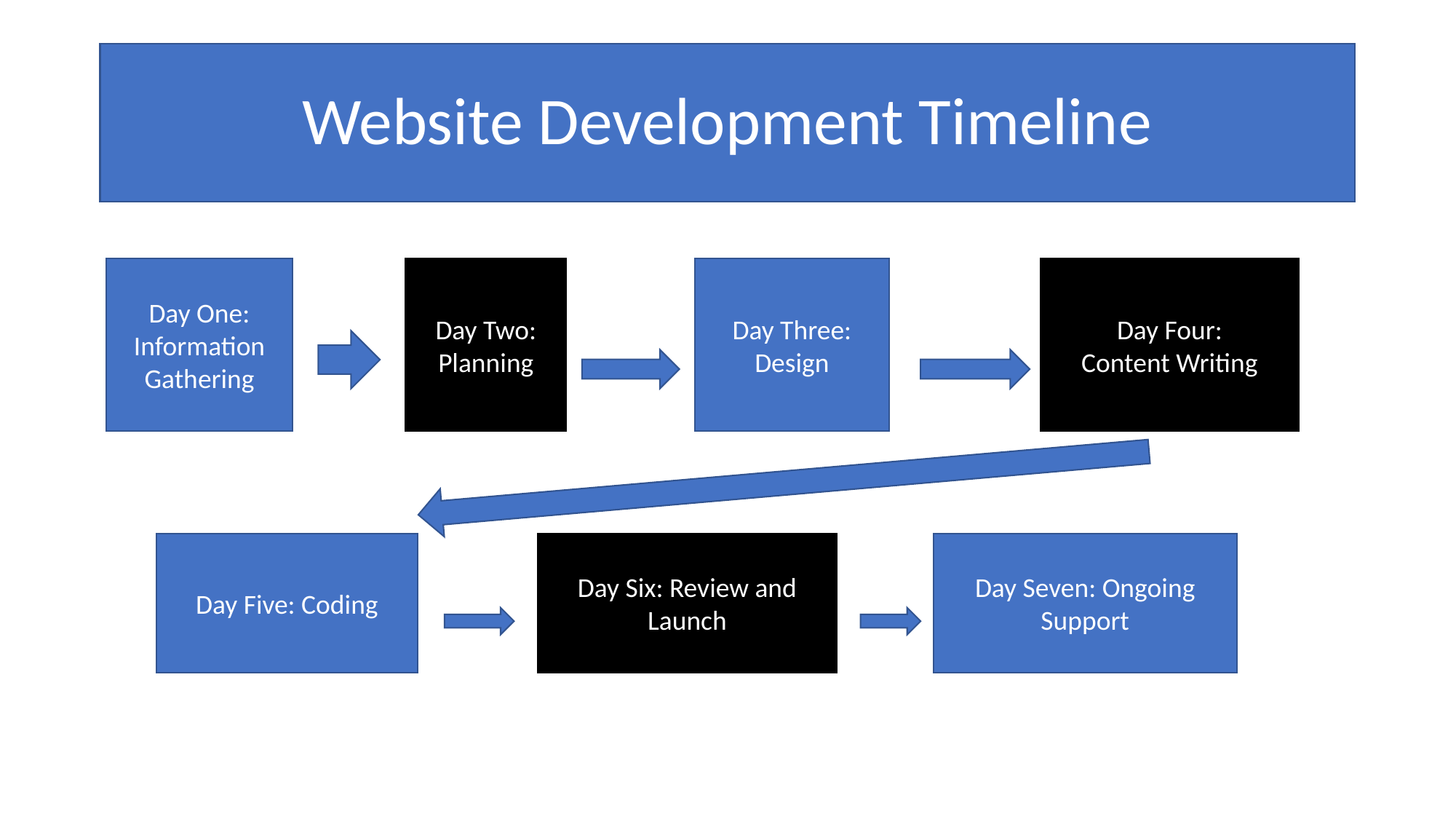

# Website Development Timeline

Day One: Information Gathering
Day Two: Planning
Day Three: Design
Day Four:
Content Writing

Day Five: Coding
Day Six: Review and Launch
Day Seven: Ongoing Support